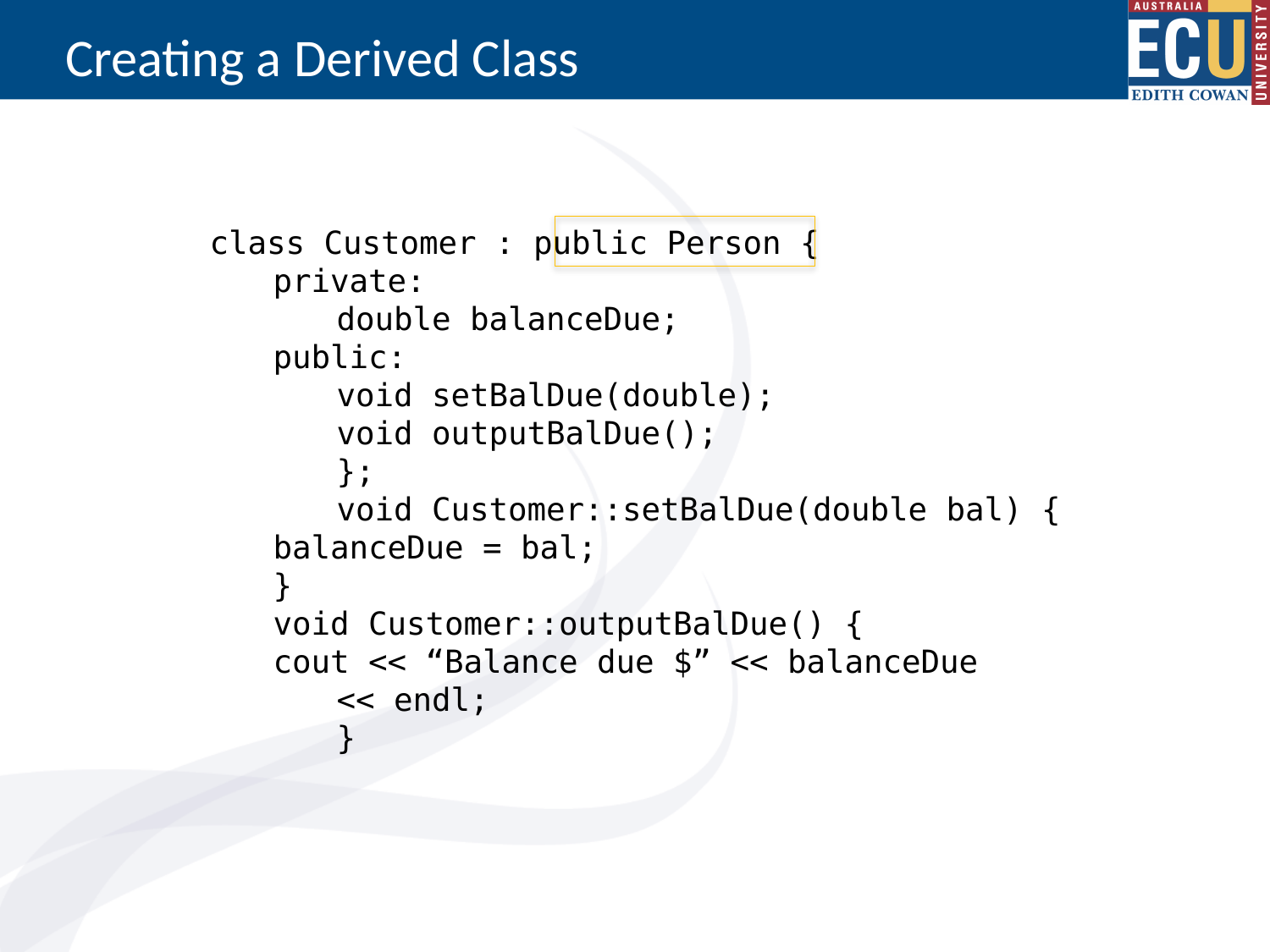

# Creating a Derived Class
class Customer : public Person {
private:
double balanceDue;
public:
void setBalDue(double);
void outputBalDue();
};
void Customer::setBalDue(double bal) {
balanceDue = bal;
}
void Customer::outputBalDue() {
cout << “Balance due $” << balanceDue
<< endl;
}